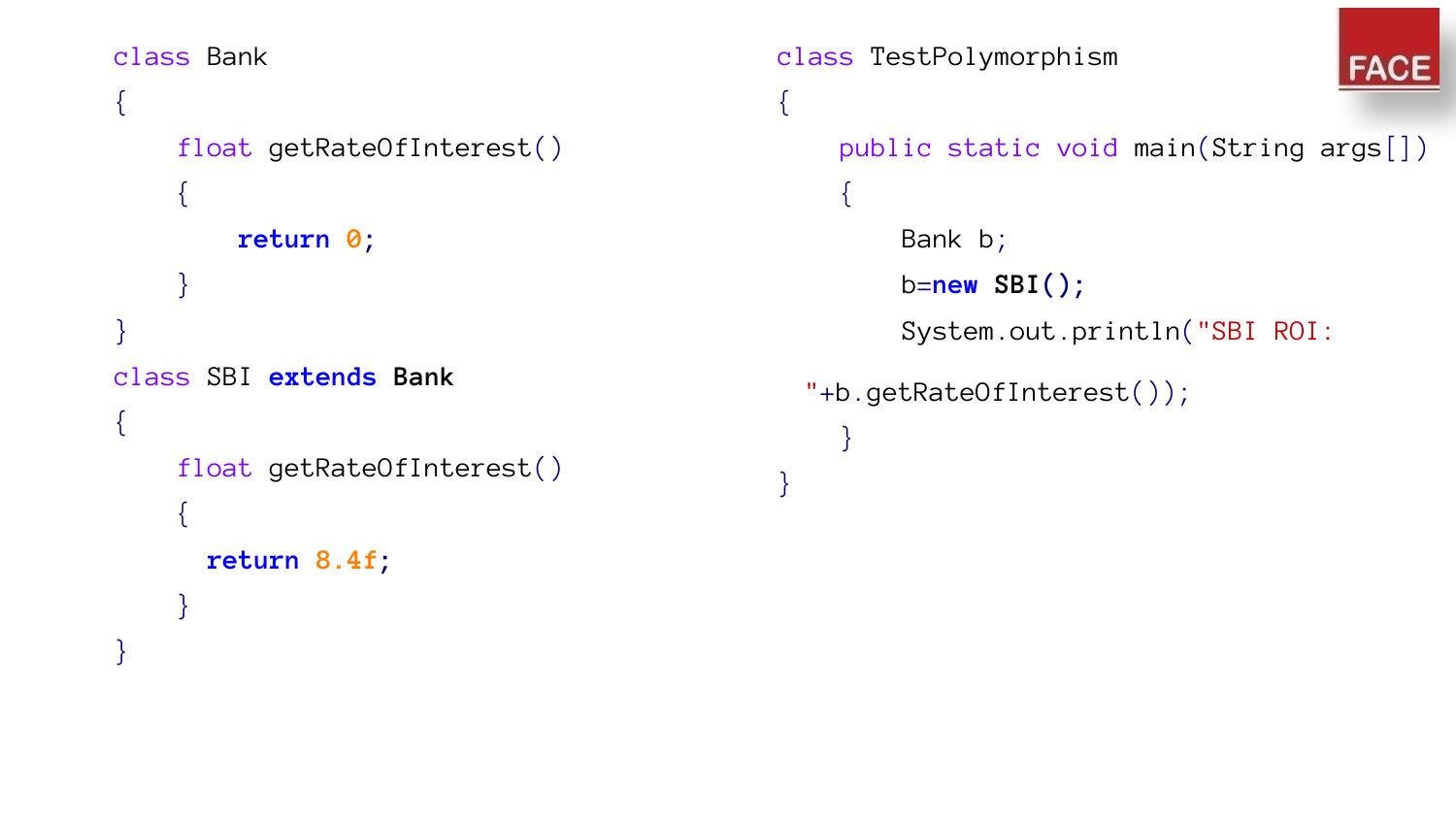

class Bank
{
    float getRateOfInterest()
    {
        return 0;
    }
}
class SBI extends Bank
{
    float getRateOfInterest()
    {
      return 8.4f;
    }
}

class TestPolymorphism
{
    public static void main(String args[])
    {
        Bank b;
        b=new SBI();
        System.out.println("SBI ROI: 			"+b.getRateOfInterest());
    }
}